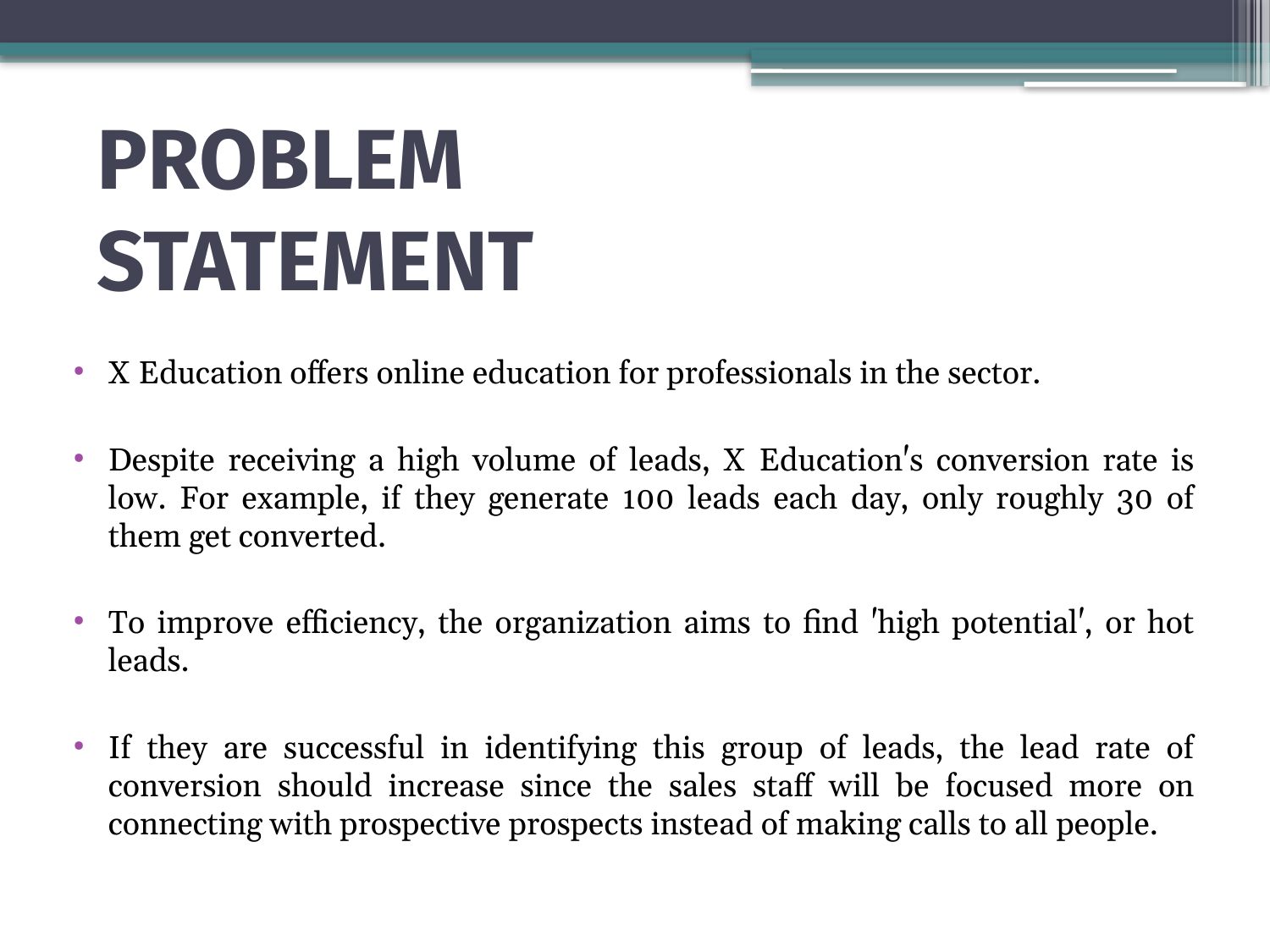

# PROBLEM STATEMENT
X Education offers online education for professionals in the sector.

Despite receiving a high volume of leads, X Education's conversion rate is low. For example, if they generate 100 leads each day, only roughly 30 of them get converted.

To improve efficiency, the organization aims to find 'high potential', or hot leads.

If they are successful in identifying this group of leads, the lead rate of conversion should increase since the sales staff will be focused more on connecting with prospective prospects instead of making calls to all people.